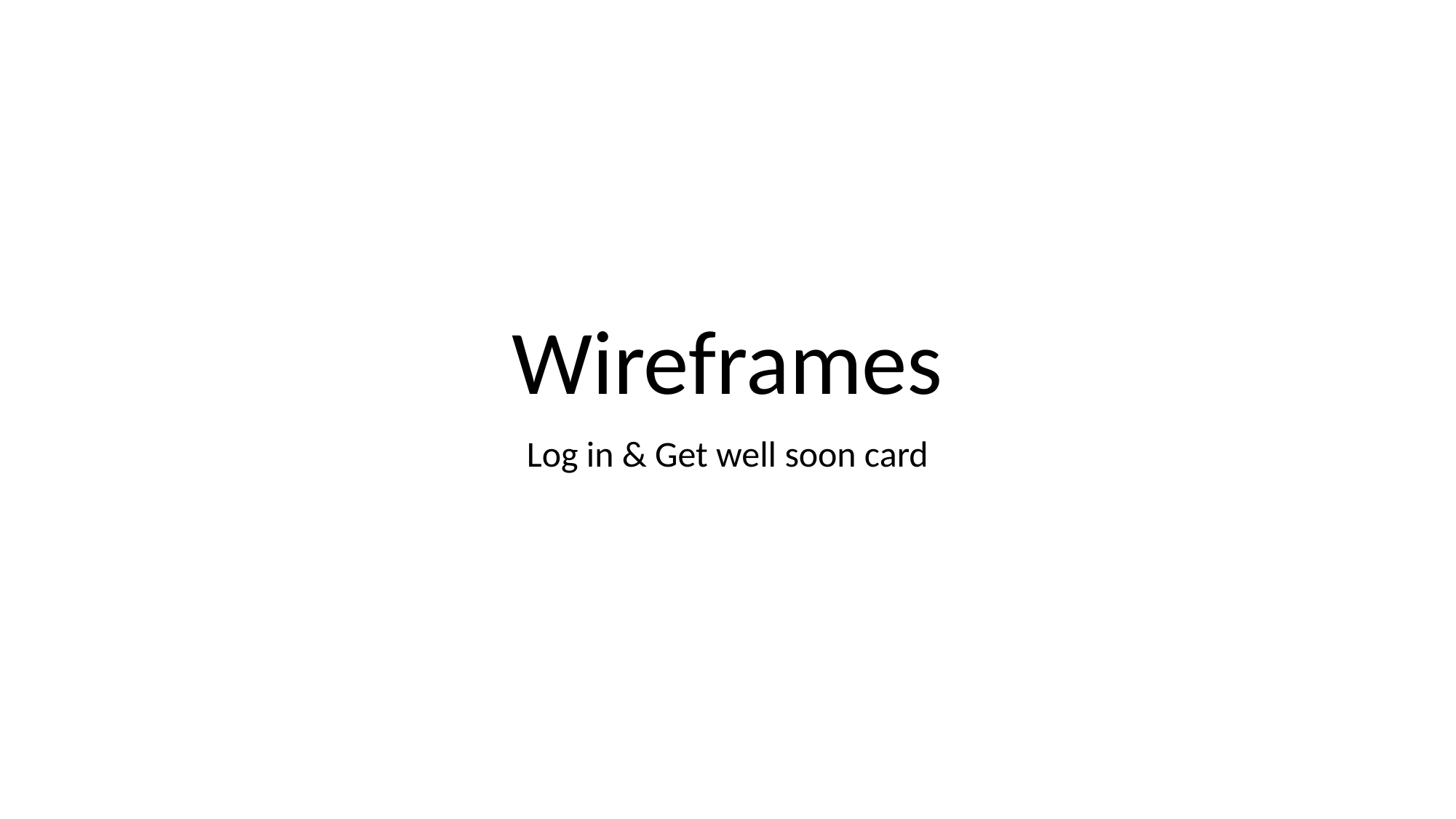

# Wireframes
Log in & Get well soon card